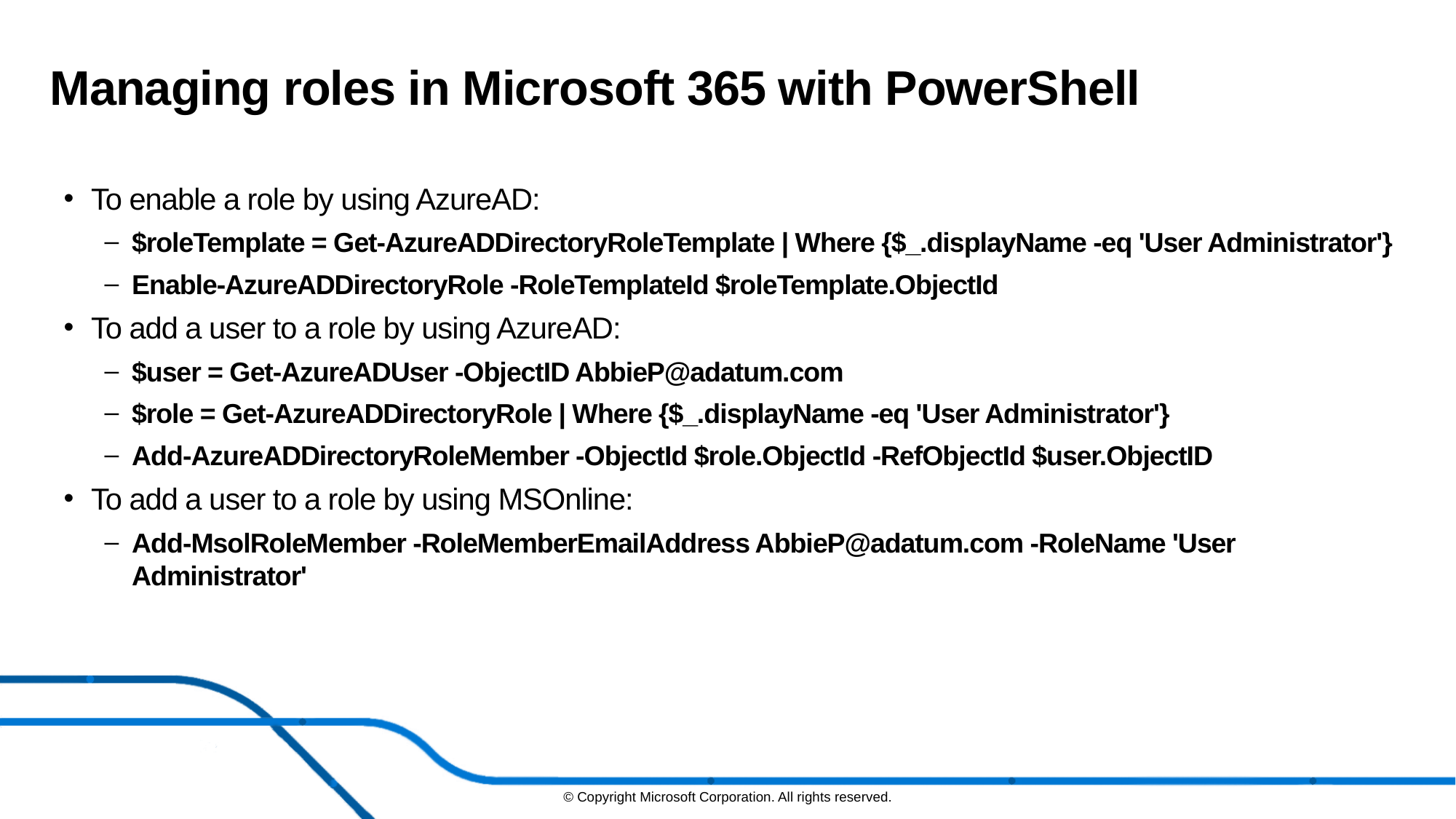

# Managing roles in Microsoft 365 with PowerShell
To enable a role by using AzureAD:
$roleTemplate = Get-AzureADDirectoryRoleTemplate | Where {$_.displayName -eq 'User Administrator'}
Enable-AzureADDirectoryRole -RoleTemplateId $roleTemplate.ObjectId
To add a user to a role by using AzureAD:
$user = Get-AzureADUser -ObjectID AbbieP@adatum.com
$role = Get-AzureADDirectoryRole | Where {$_.displayName -eq 'User Administrator'}
Add-AzureADDirectoryRoleMember -ObjectId $role.ObjectId -RefObjectId $user.ObjectID
To add a user to a role by using MSOnline:
Add-MsolRoleMember -RoleMemberEmailAddress AbbieP@adatum.com -RoleName 'User Administrator'